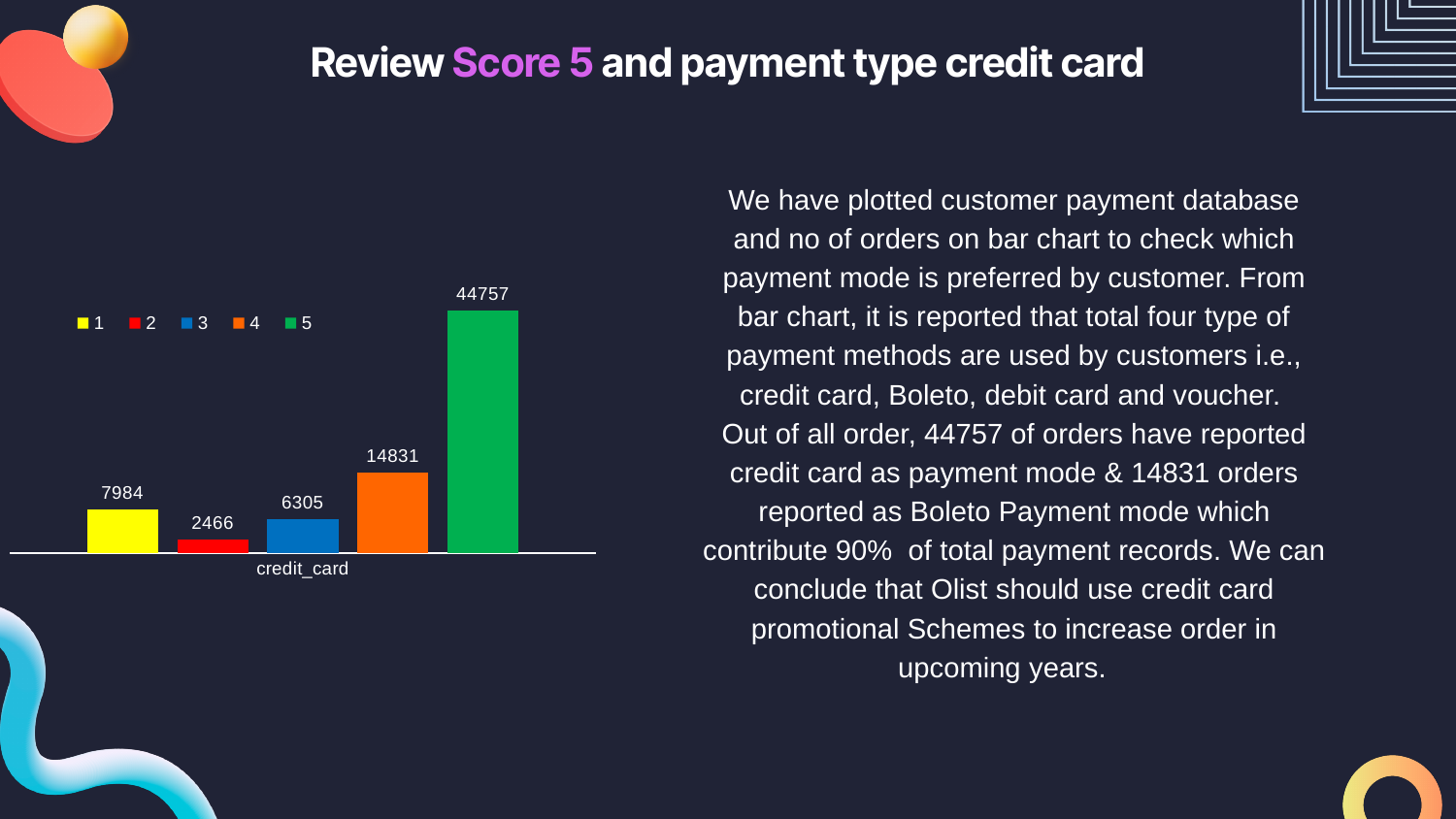

# Review Score 5 and payment type credit card
We have plotted customer payment database and no of orders on bar chart to check which payment mode is preferred by customer. From bar chart, it is reported that total four type of payment methods are used by customers i.e., credit card, Boleto, debit card and voucher.
Out of all order, 44757 of orders have reported credit card as payment mode & 14831 orders reported as Boleto Payment mode which contribute 90%  of total payment records. We can conclude that Olist should use credit card promotional Schemes to increase order in upcoming years.

### Chart

| Category | 1 | 2 | 3 | 4 | 5 |
|---|---|---|---|---|---|
| credit_card | 7984.0 | 2466.0 | 6305.0 | 14831.0 | 44757.0 |